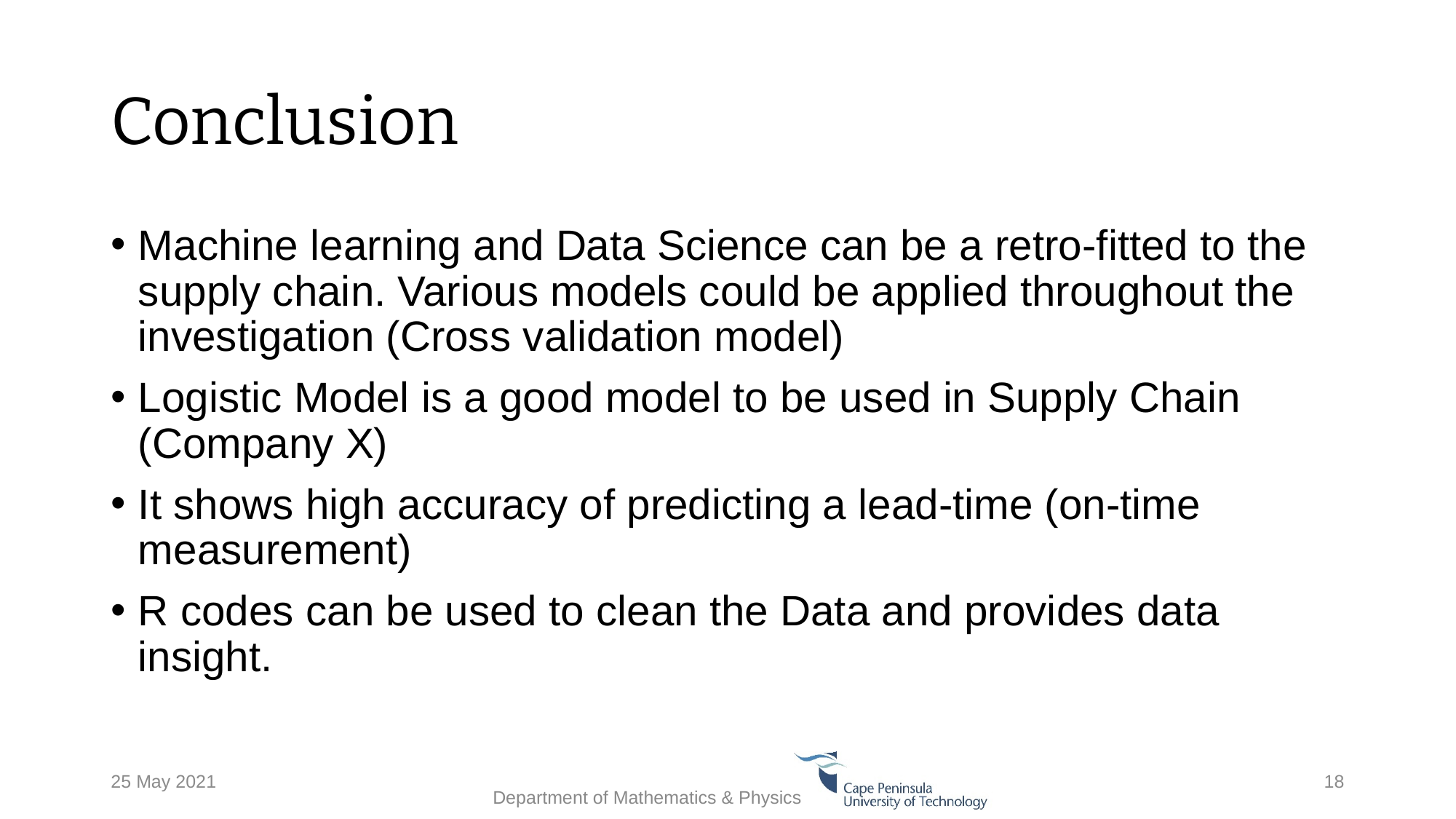

# Conclusion
Machine learning and Data Science can be a retro-fitted to the  supply chain. Various models could be applied throughout the investigation (Cross validation model)
Logistic Model is a good model to be used in Supply Chain (Company X)
It shows high accuracy of predicting a lead-time (on-time measurement)
R codes can be used to clean the Data and provides data insight.
25 May 2021

Department of Mathematics & Physics
18